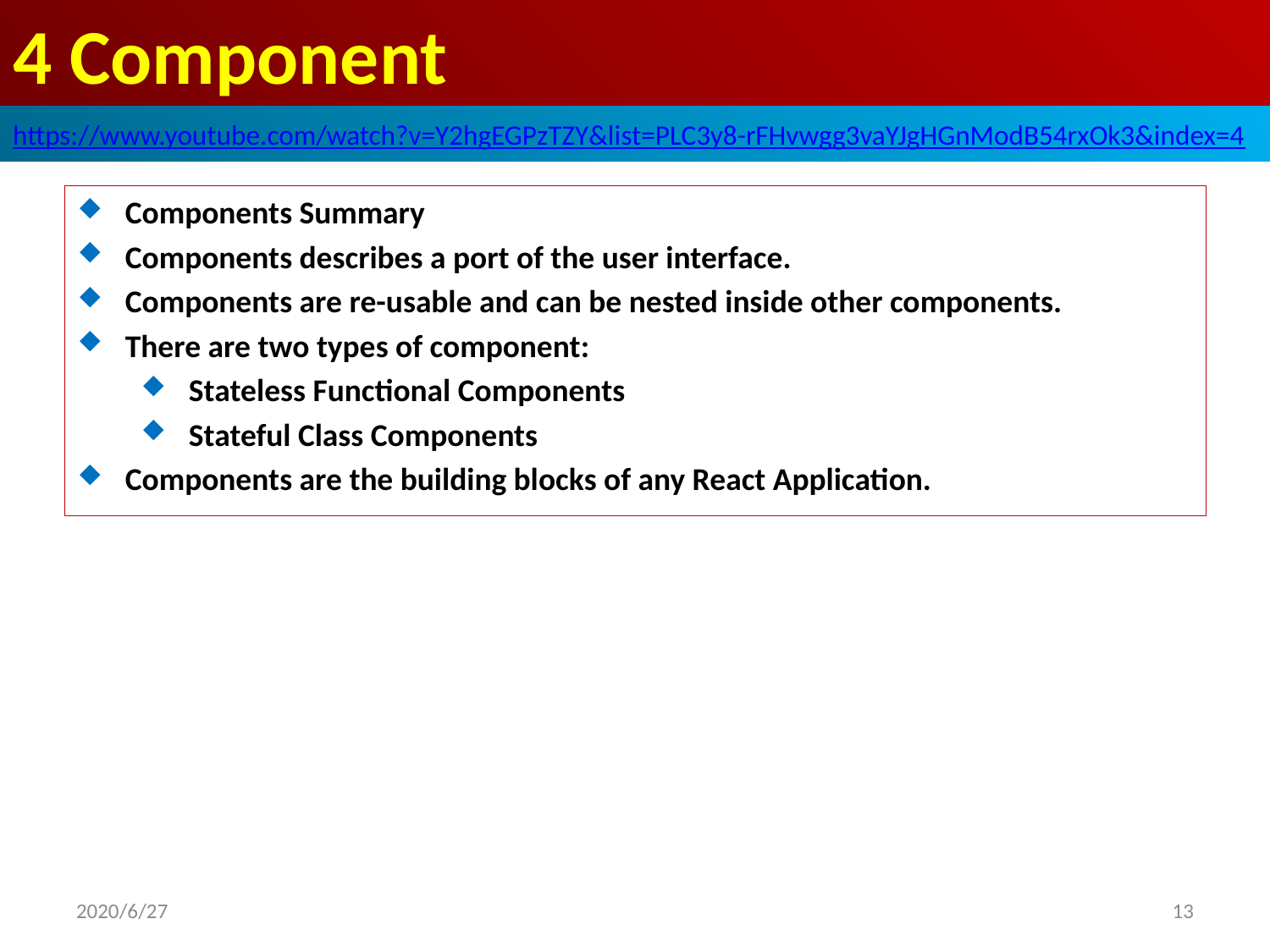

# 4 Component
https://www.youtube.com/watch?v=Y2hgEGPzTZY&list=PLC3y8-rFHvwgg3vaYJgHGnModB54rxOk3&index=4
Components Summary
Components describes a port of the user interface.
Components are re-usable and can be nested inside other components.
There are two types of component:
Stateless Functional Components
Stateful Class Components
Components are the building blocks of any React Application.

2020/6/27
13